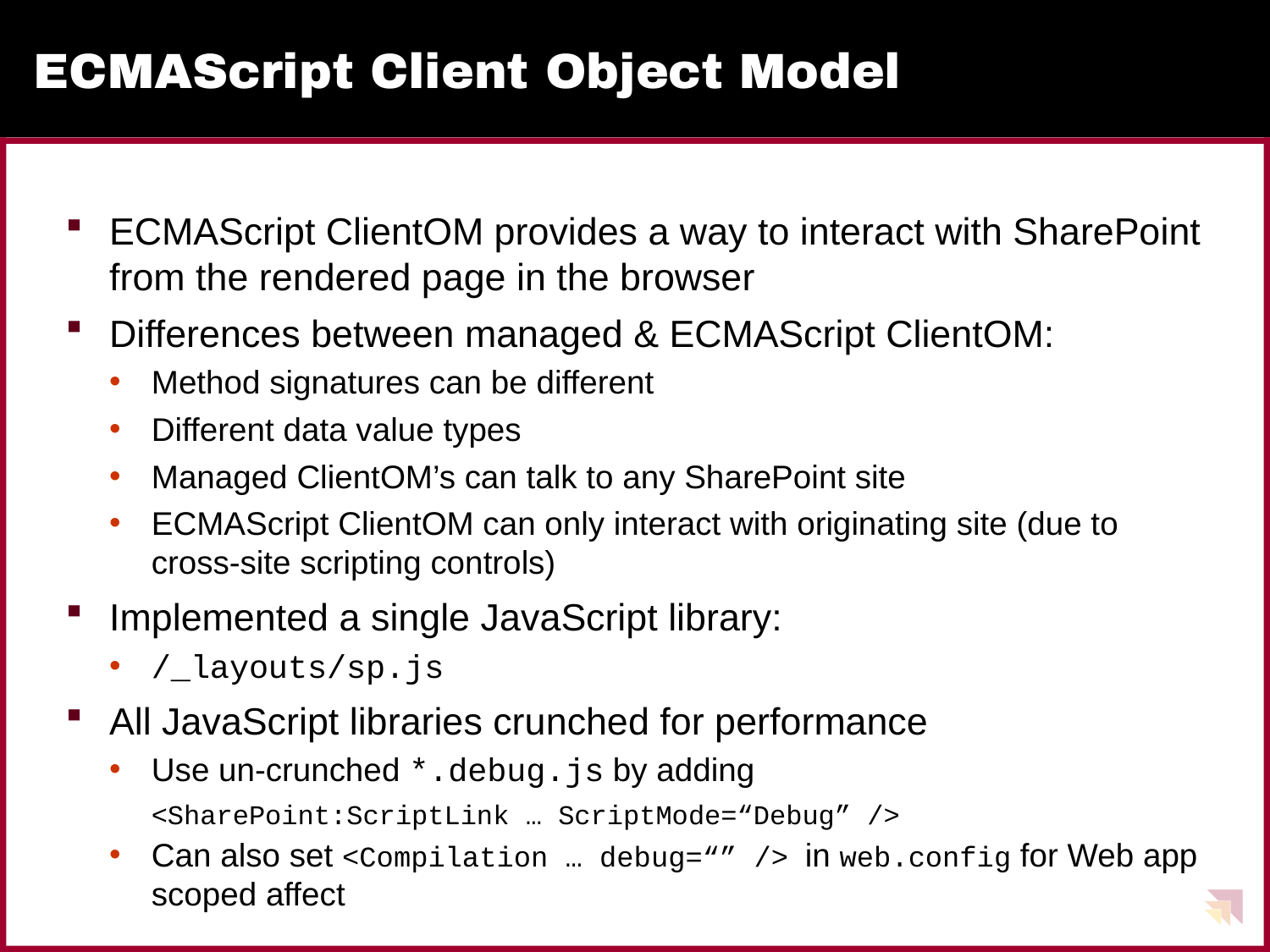

# ECMAScript Client Object Model
ECMAScript ClientOM provides a way to interact with SharePoint from the rendered page in the browser
Differences between managed & ECMAScript ClientOM:
Method signatures can be different
Different data value types
Managed ClientOM’s can talk to any SharePoint site
ECMAScript ClientOM can only interact with originating site (due to cross-site scripting controls)
Implemented a single JavaScript library:
/_layouts/sp.js
All JavaScript libraries crunched for performance
Use un-crunched *.debug.js by adding
<SharePoint:ScriptLink … ScriptMode=“Debug” />
Can also set <Compilation … debug=“” /> in web.config for Web app scoped affect